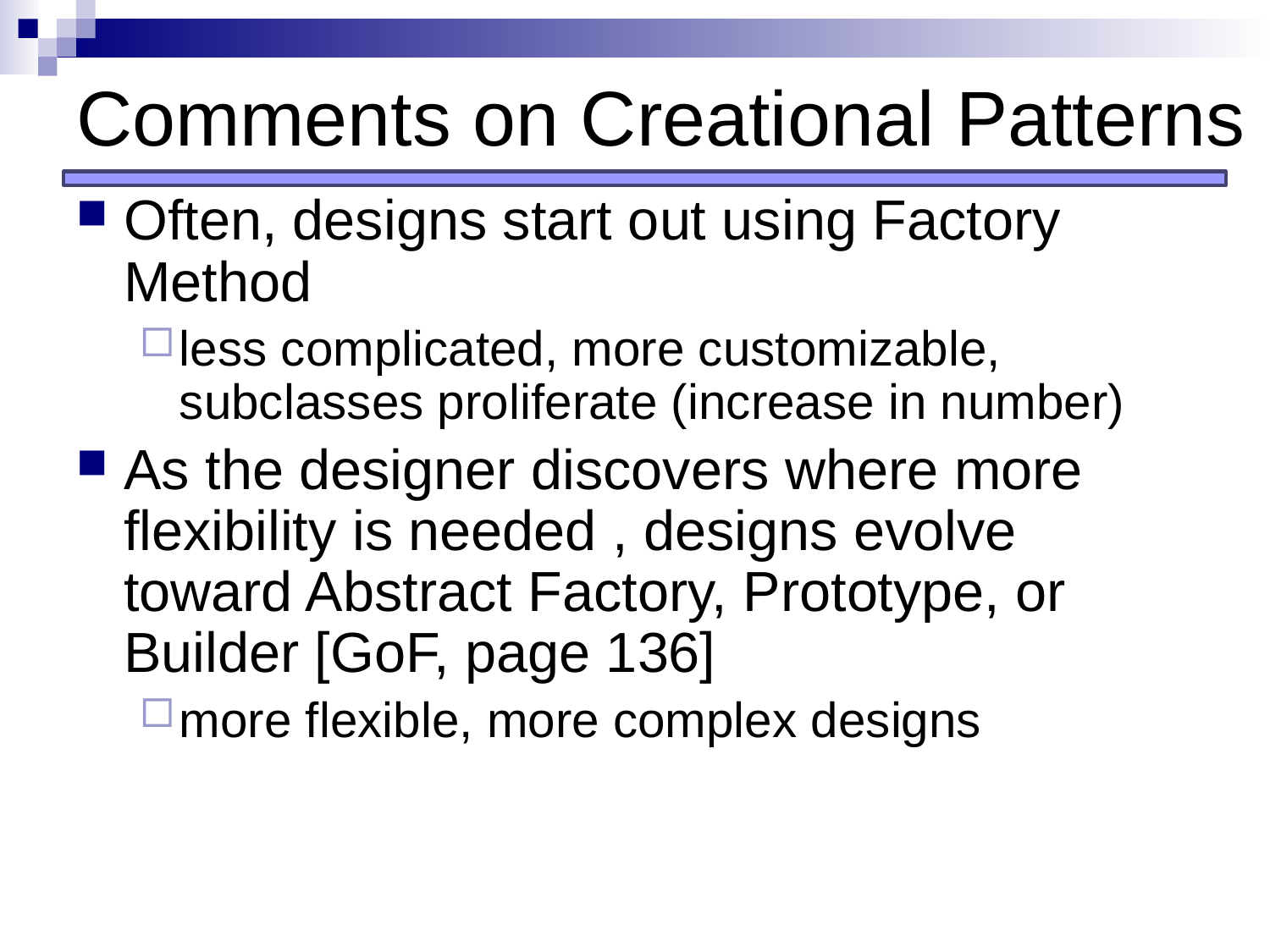

# Comments on Creational Patterns
Often, designs start out using Factory Method
less complicated, more customizable, subclasses proliferate (increase in number)
As the designer discovers where more flexibility is needed , designs evolve toward Abstract Factory, Prototype, or Builder [GoF, page 136]
more flexible, more complex designs